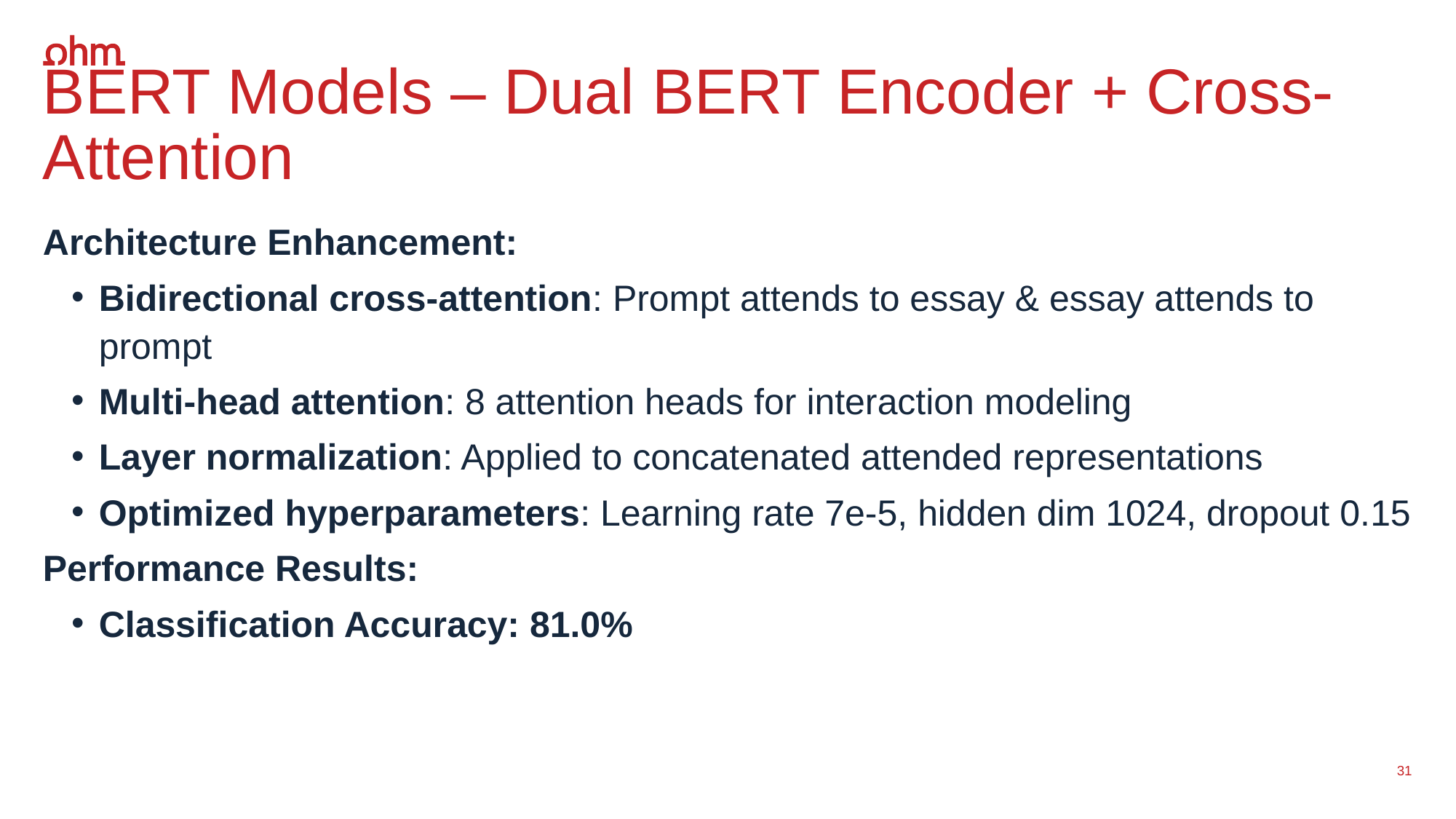

# BERT Models – Dual BERT Encoder + Cross-Attention
Architecture Enhancement:
Bidirectional cross-attention: Prompt attends to essay & essay attends to prompt
Multi-head attention: 8 attention heads for interaction modeling
Layer normalization: Applied to concatenated attended representations
Optimized hyperparameters: Learning rate 7e-5, hidden dim 1024, dropout 0.15
Performance Results:
Classification Accuracy: 81.0%

31